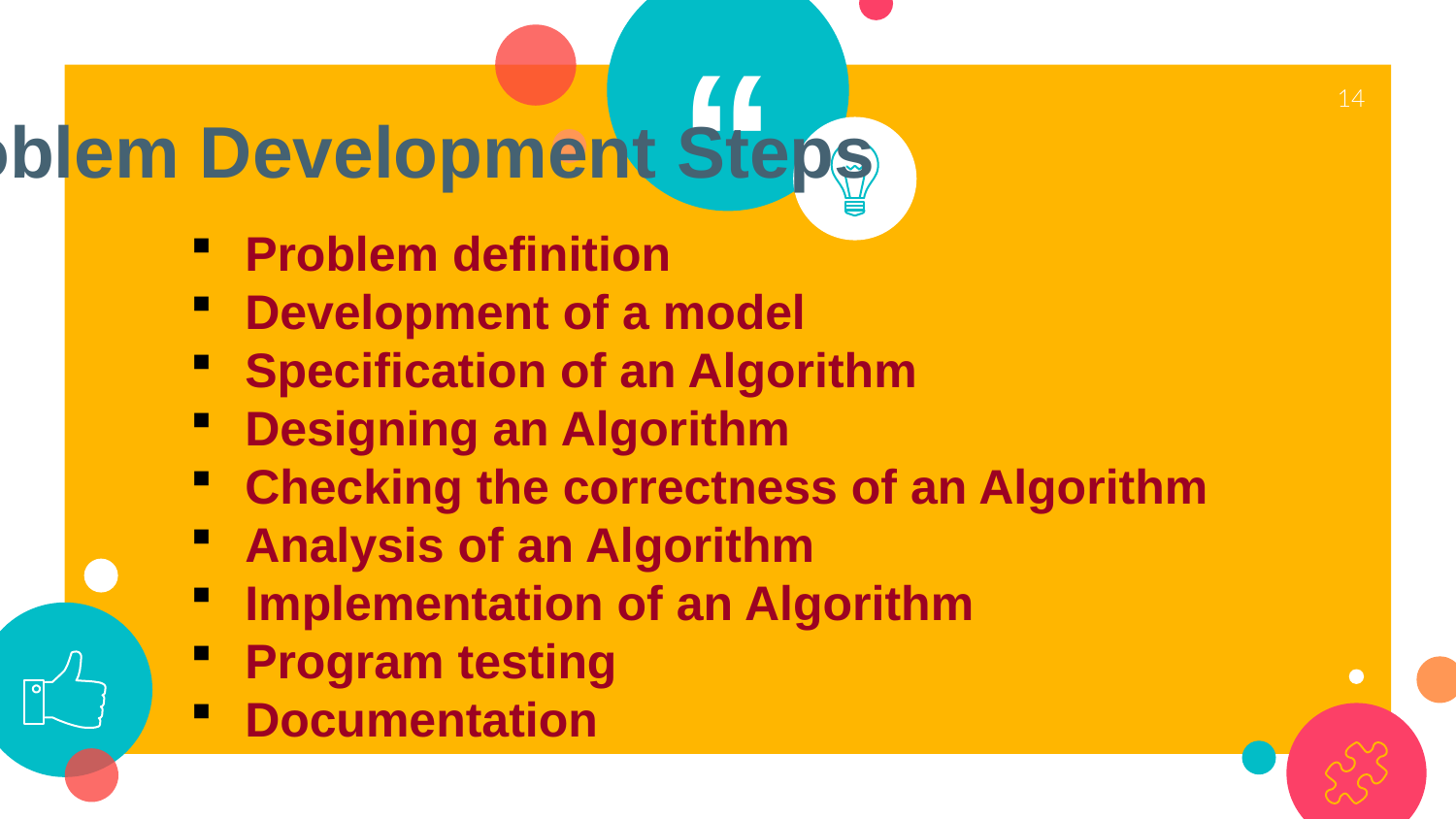

14
Problem Development Steps
Problem definition
Development of a model
Specification of an Algorithm
Designing an Algorithm
Checking the correctness of an Algorithm
Analysis of an Algorithm
Implementation of an Algorithm
Program testing
Documentation